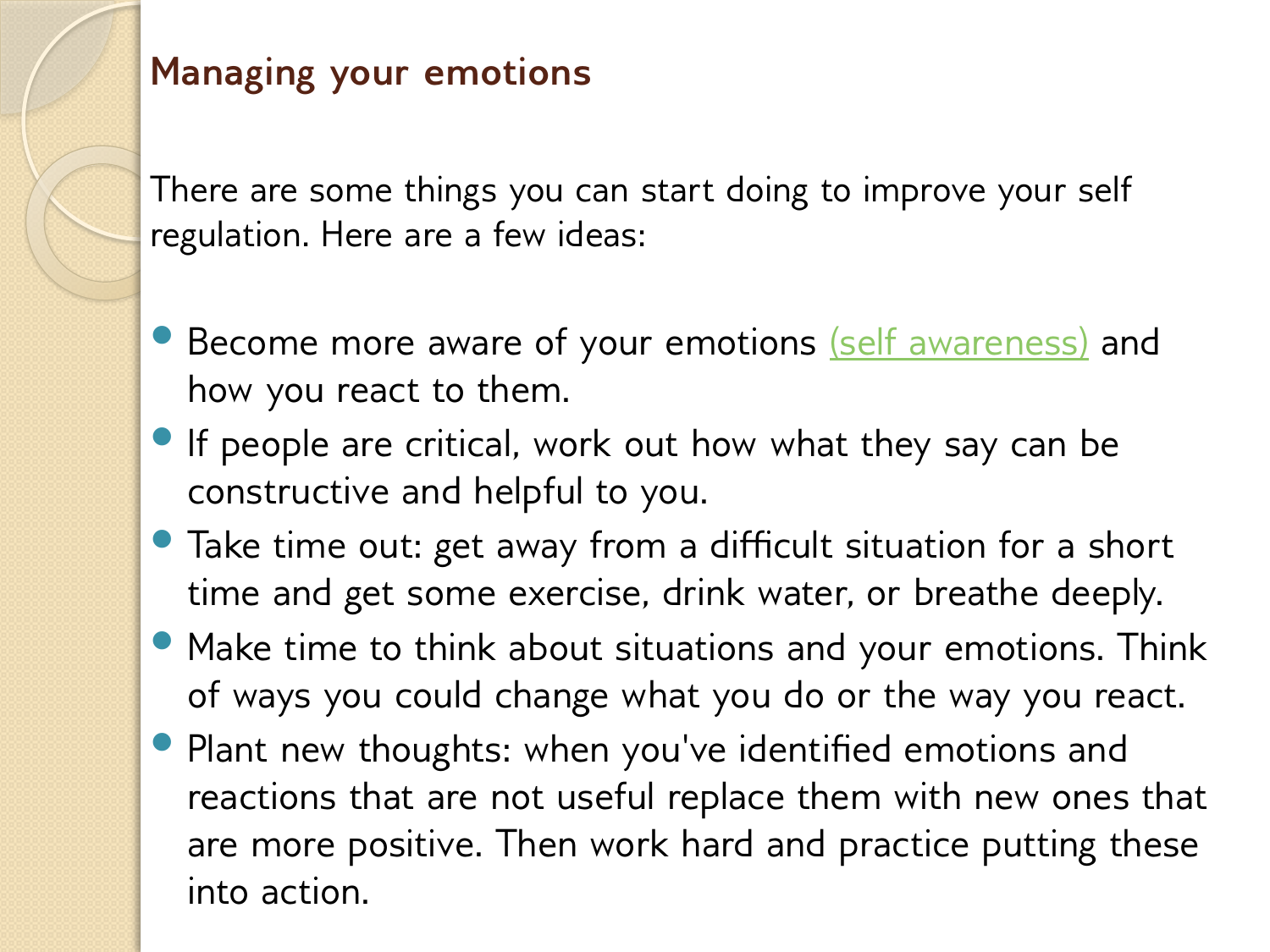

# Managing your emotions
There are some things you can start doing to improve your self   regulation. Here are a few ideas:

Become more aware of your emotions (self awareness) and how you react to them.
If people are critical, work out how what they say can be constructive and helpful to you.
Take time out: get away from a difficult situation for a short time and get some exercise, drink water, or breathe deeply.
Make time to think about situations and your emotions. Think of ways you could change what you do or the way you react.
Plant new thoughts: when you've identified emotions and reactions that are not useful replace them with new ones that are more positive. Then work hard and practice putting these into action.